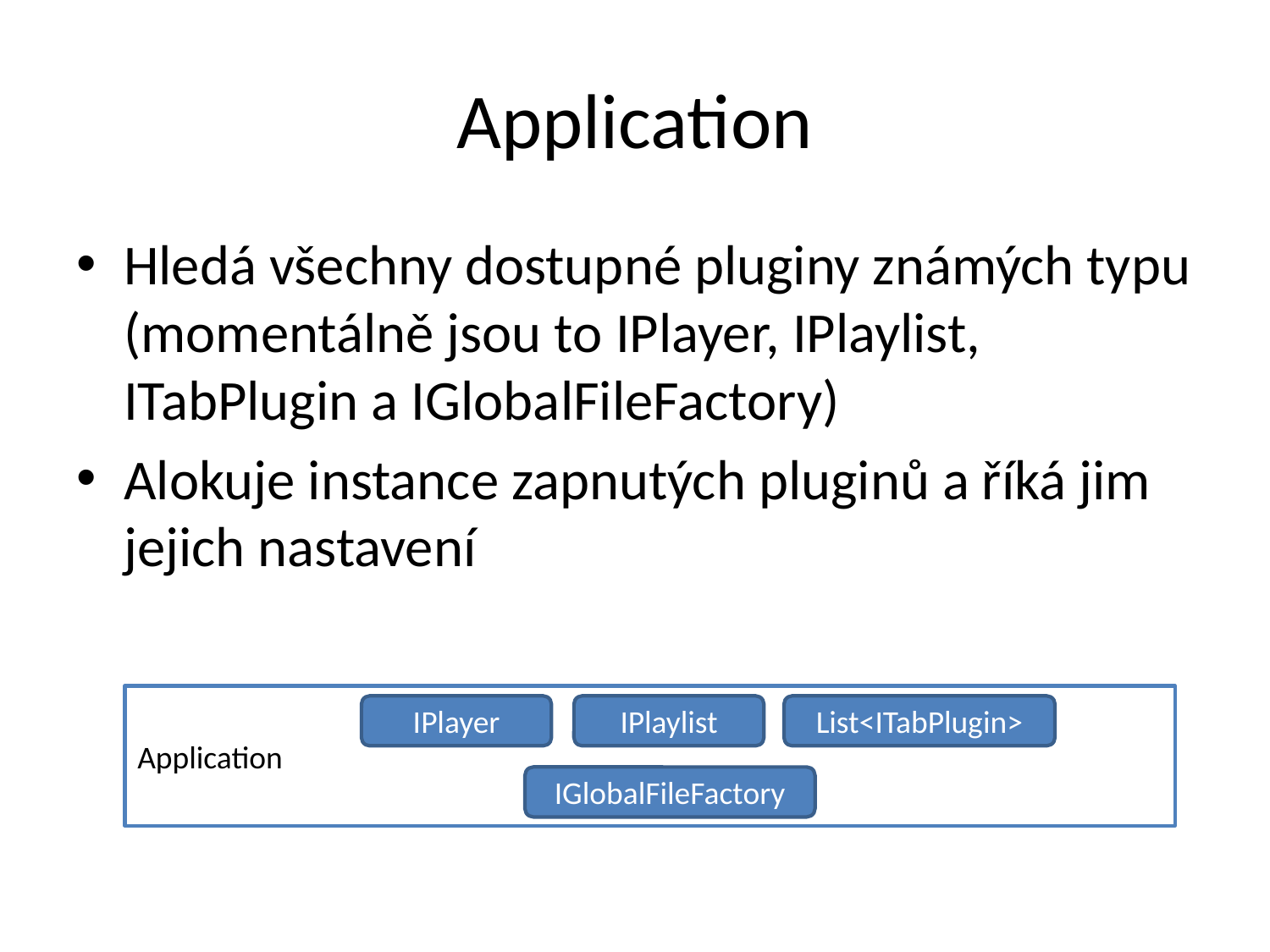

# Application
Hledá všechny dostupné pluginy známých typu (momentálně jsou to IPlayer, IPlaylist, ITabPlugin a IGlobalFileFactory)
Alokuje instance zapnutých pluginů a říká jim jejich nastavení

Application
IPlayer
IPlaylist
List<ITabPlugin>
IGlobalFileFactory